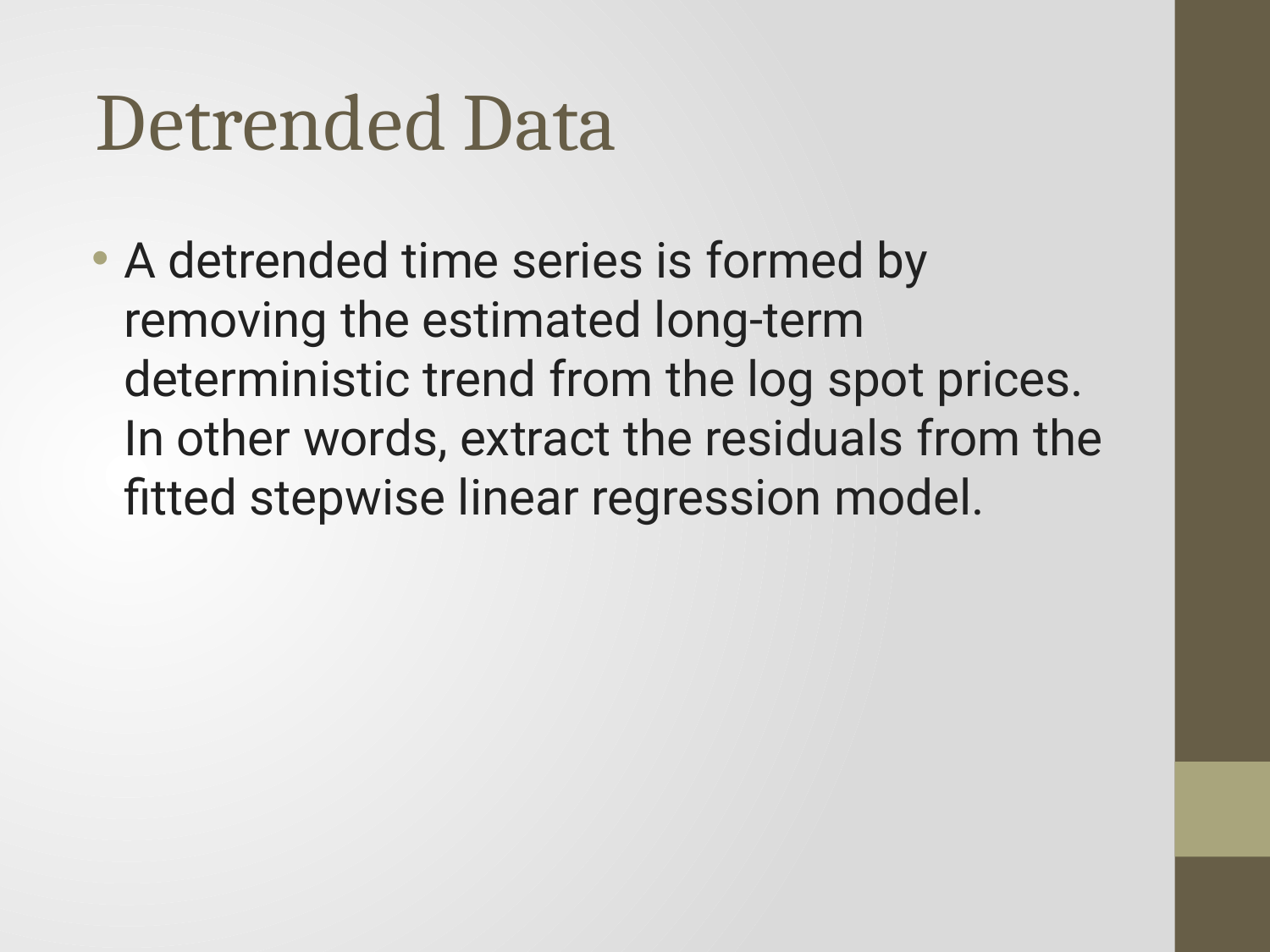

# Detrended Data
A detrended time series is formed by removing the estimated long-term deterministic trend from the log spot prices. In other words, extract the residuals from the fitted stepwise linear regression model.